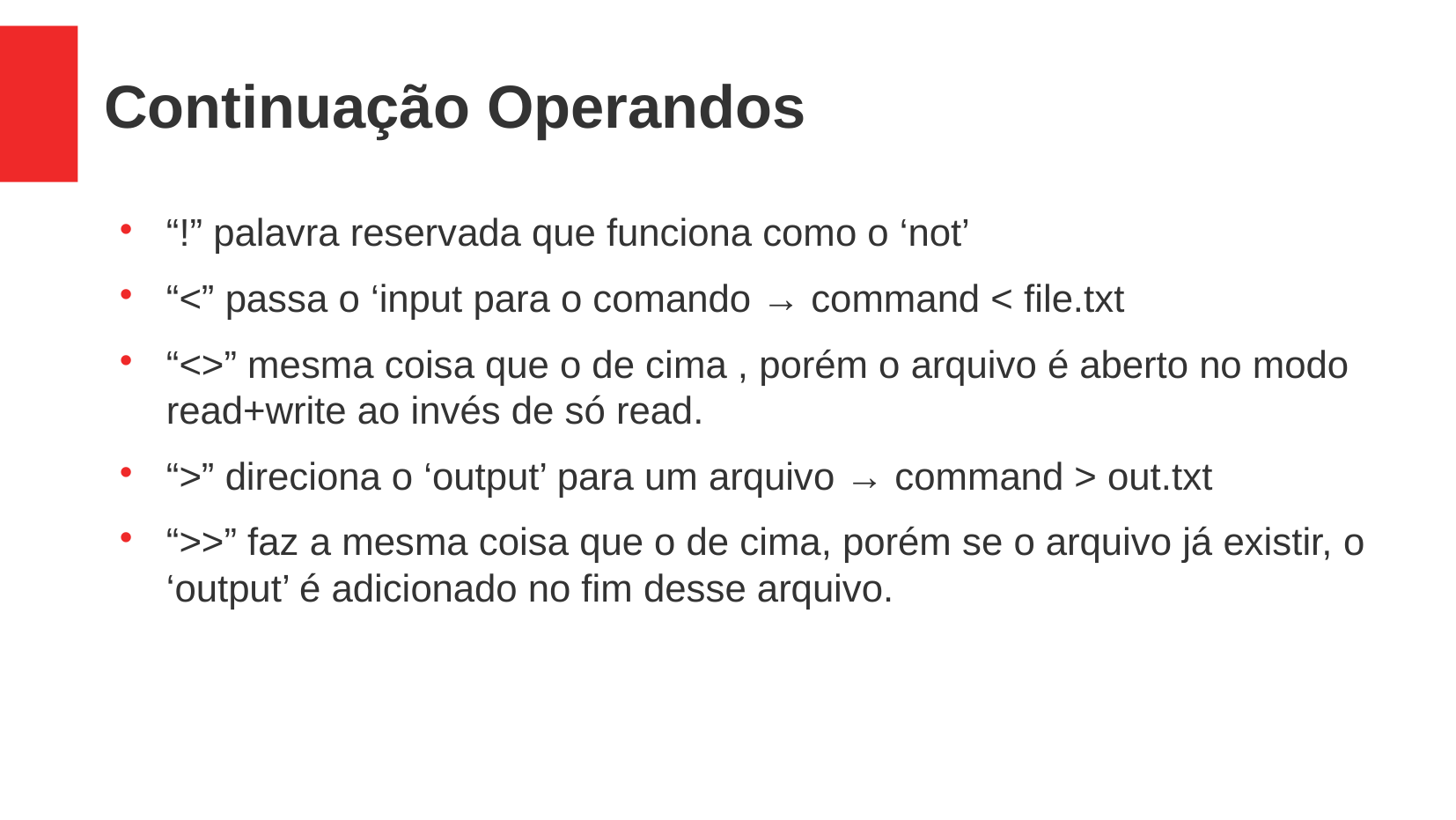

Continuação Operandos
“!” palavra reservada que funciona como o ‘not’
“<” passa o ‘input para o comando → command < file.txt
“<>” mesma coisa que o de cima , porém o arquivo é aberto no modo read+write ao invés de só read.
“>” direciona o ‘output’ para um arquivo → command > out.txt
“>>” faz a mesma coisa que o de cima, porém se o arquivo já existir, o ‘output’ é adicionado no fim desse arquivo.